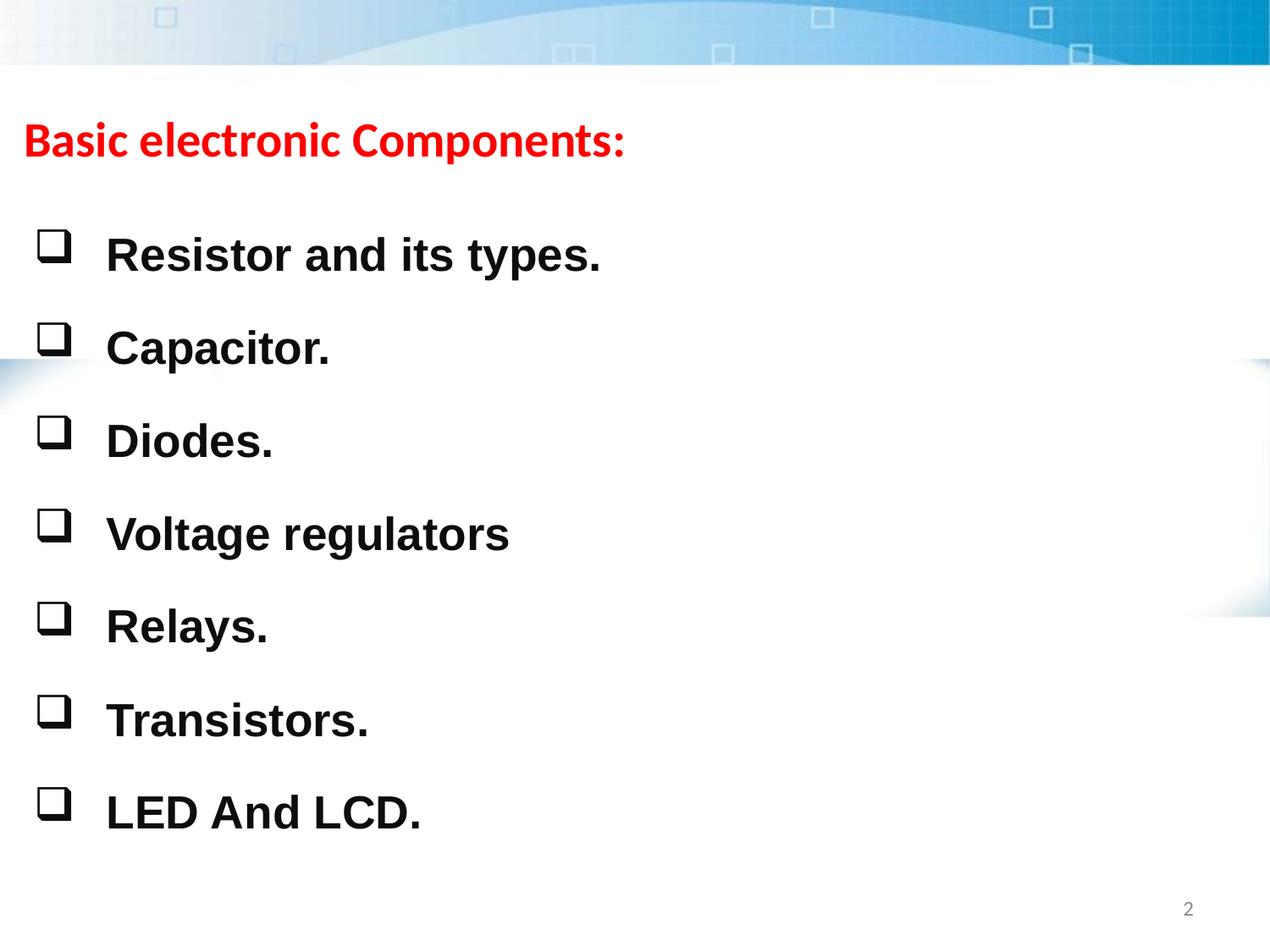

# Basic electronic Components:
  Resistor and its types.
  Capacitor.
  Diodes.
  Voltage regulators
  Relays.
  Transistors.
  LED And LCD.
2